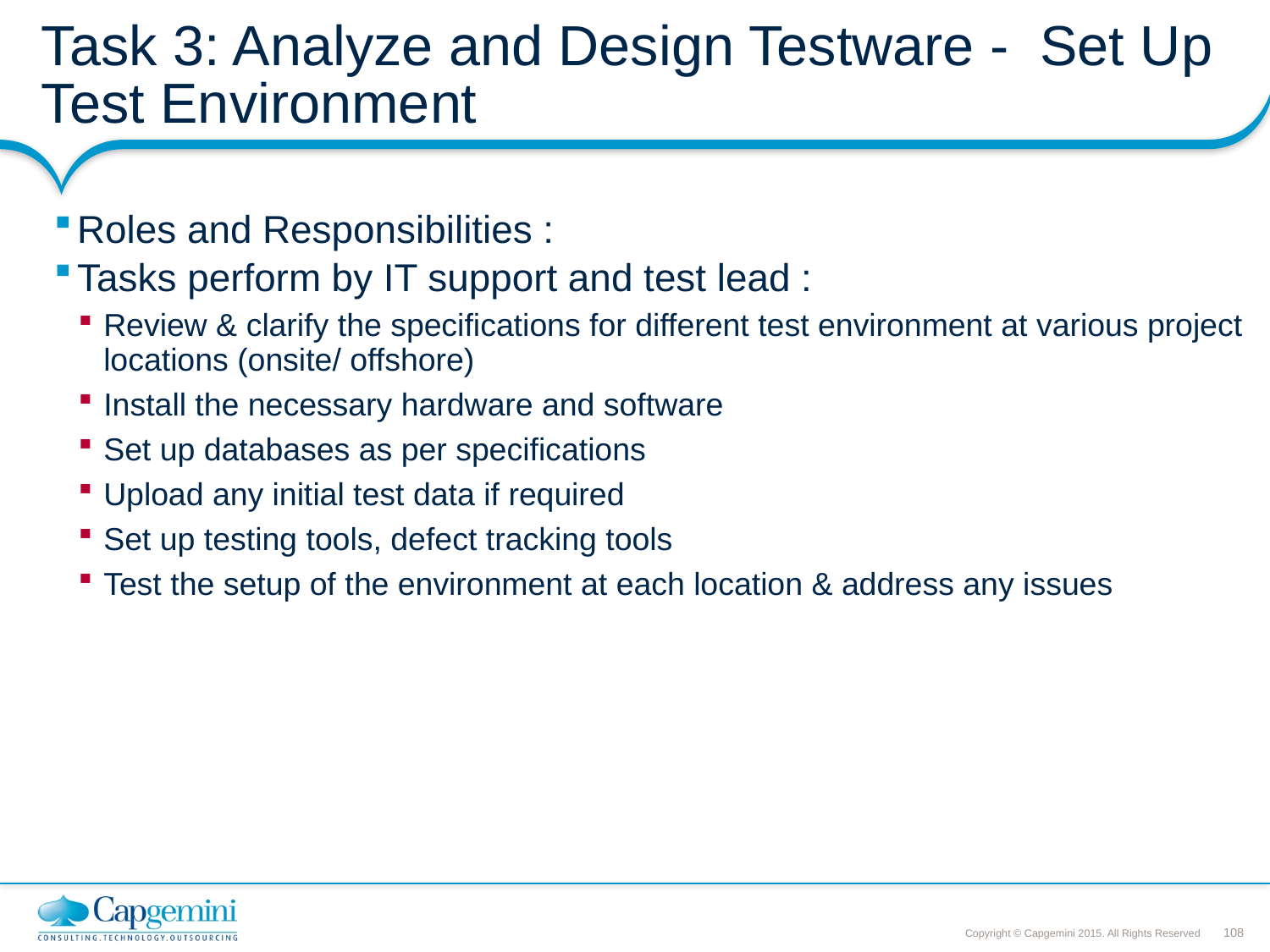

# Task 3: Analyze and Design Testware -  Set Up Test Environment
Roles and Responsibilities :
Tasks perform by IT support and test lead :
Review & clarify the specifications for different test environment at various project locations (onsite/ offshore)
Install the necessary hardware and software
Set up databases as per specifications
Upload any initial test data if required
Set up testing tools, defect tracking tools
Test the setup of the environment at each location & address any issues